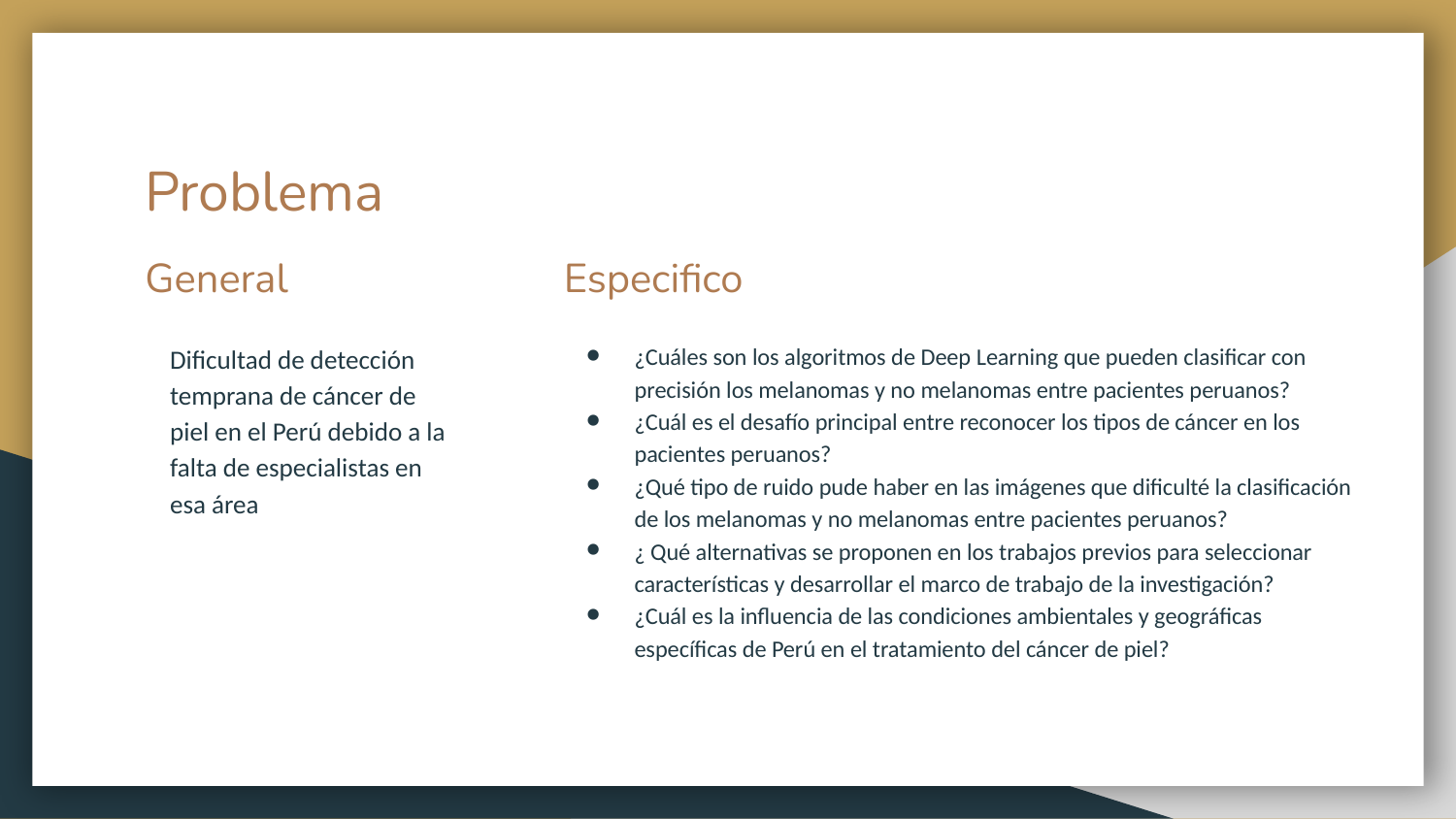

Problema
# General
Especifico
Dificultad de detección temprana de cáncer de piel en el Perú debido a la falta de especialistas en esa área
¿Cuáles son los algoritmos de Deep Learning que pueden clasificar con precisión los melanomas y no melanomas entre pacientes peruanos?
¿Cuál es el desafío principal entre reconocer los tipos de cáncer en los pacientes peruanos?
¿Qué tipo de ruido pude haber en las imágenes que dificulté la clasificación de los melanomas y no melanomas entre pacientes peruanos?
¿ Qué alternativas se proponen en los trabajos previos para seleccionar características y desarrollar el marco de trabajo de la investigación?
¿Cuál es la influencia de las condiciones ambientales y geográficas específicas de Perú en el tratamiento del cáncer de piel?